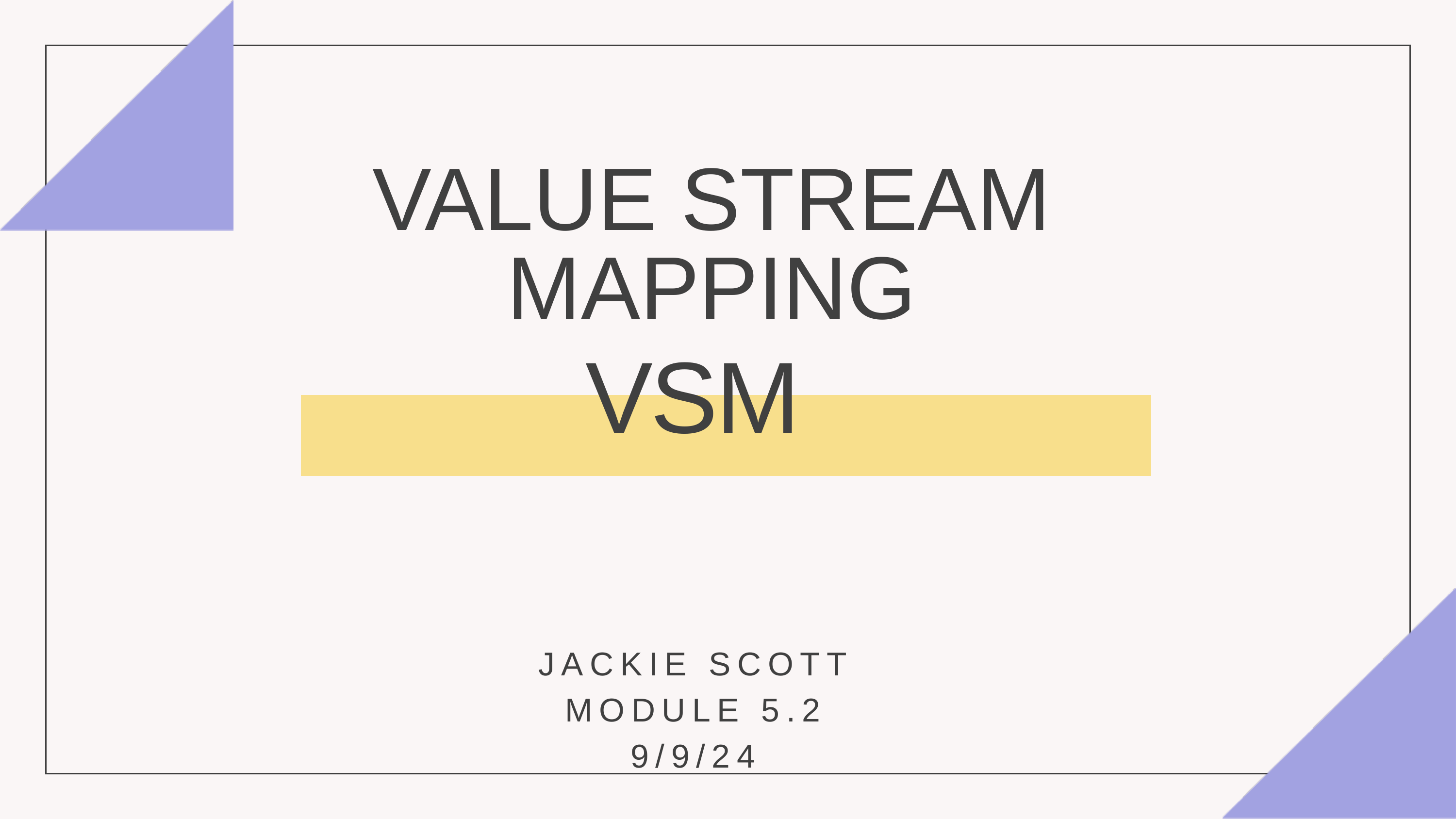

VALUE STREAM MAPPING
VSM

JACKIE SCOTT
MODULE 5.2
9/9/24